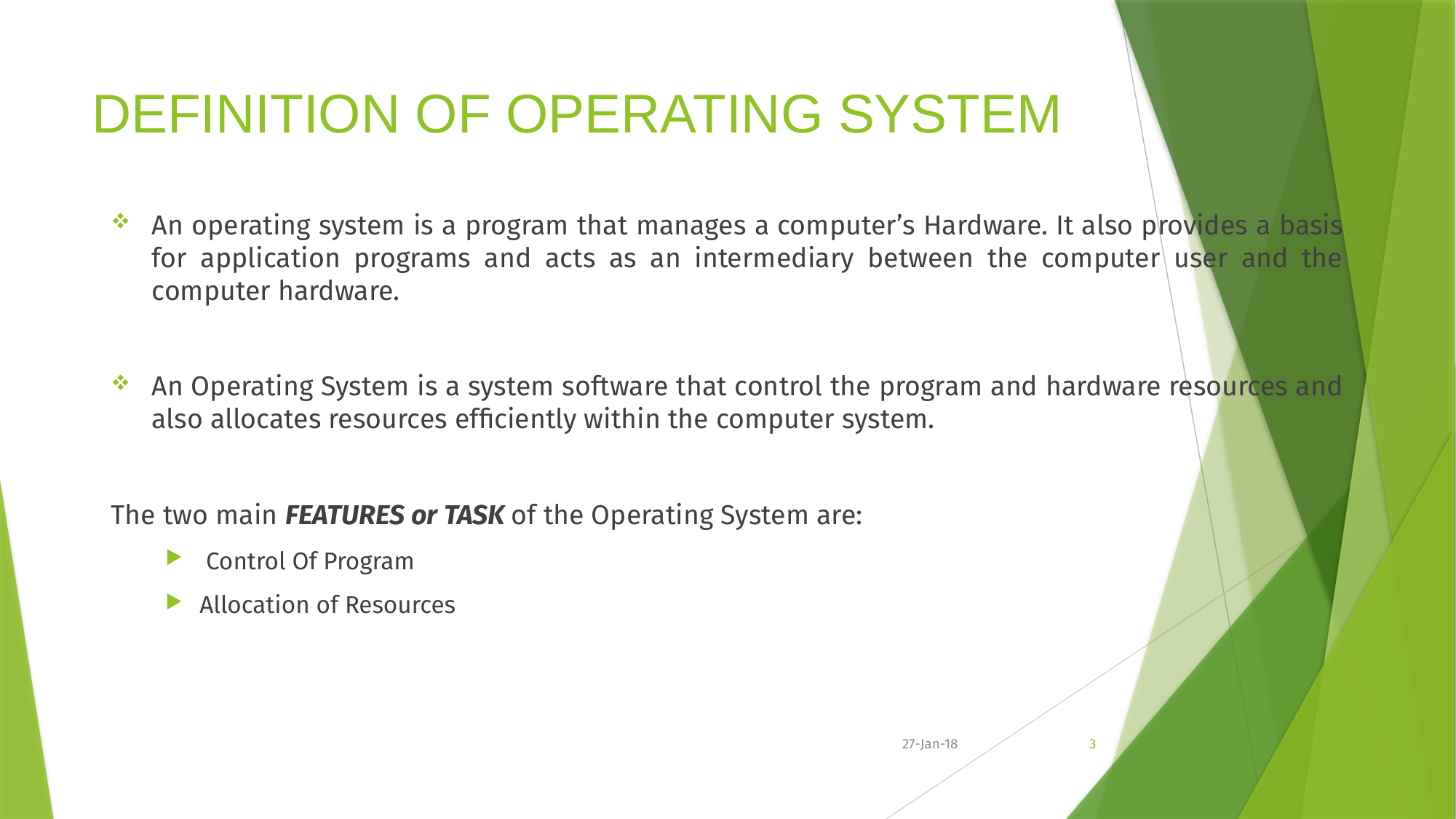

# DEFINITION OF OPERATING SYSTEM
An operating system is a program that manages a computer’s Hardware. It also provides a basis for application programs and acts as an intermediary between the computer user and the computer hardware.

An Operating System is a system software that control the program and hardware resources and also allocates resources efficiently within the computer system.

The two main FEATURES or TASK of the Operating System are:
 Control Of Program
Allocation of Resources
27-Jan-18
3